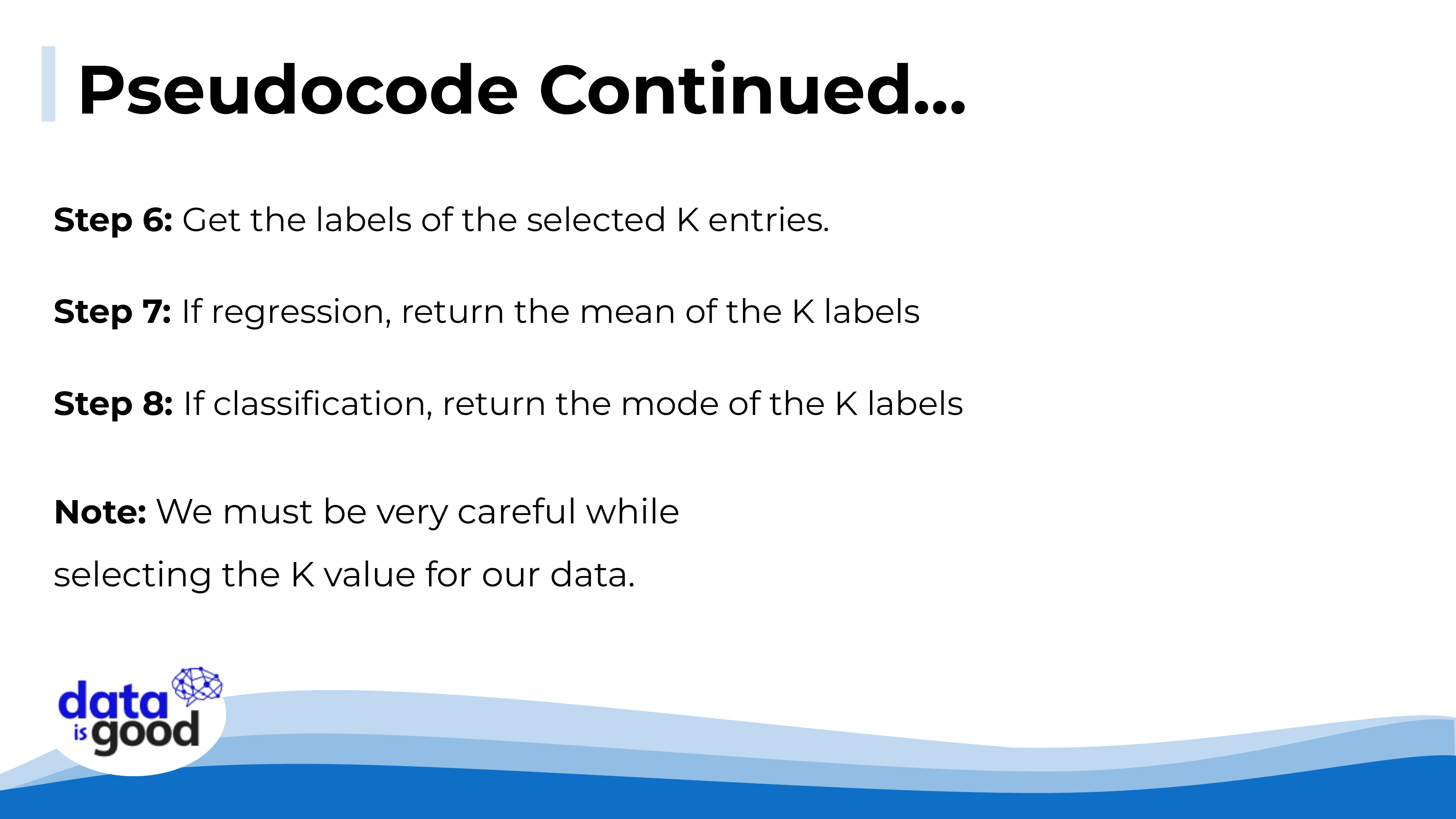

Pseudocode Continued…
Step 6: Get the labels of the selected K entries.

Step 7: If regression, return the mean of the K labels

Step 8: If classification, return the mode of the K labels

Note: We must be very careful while
selecting the K value for our data.